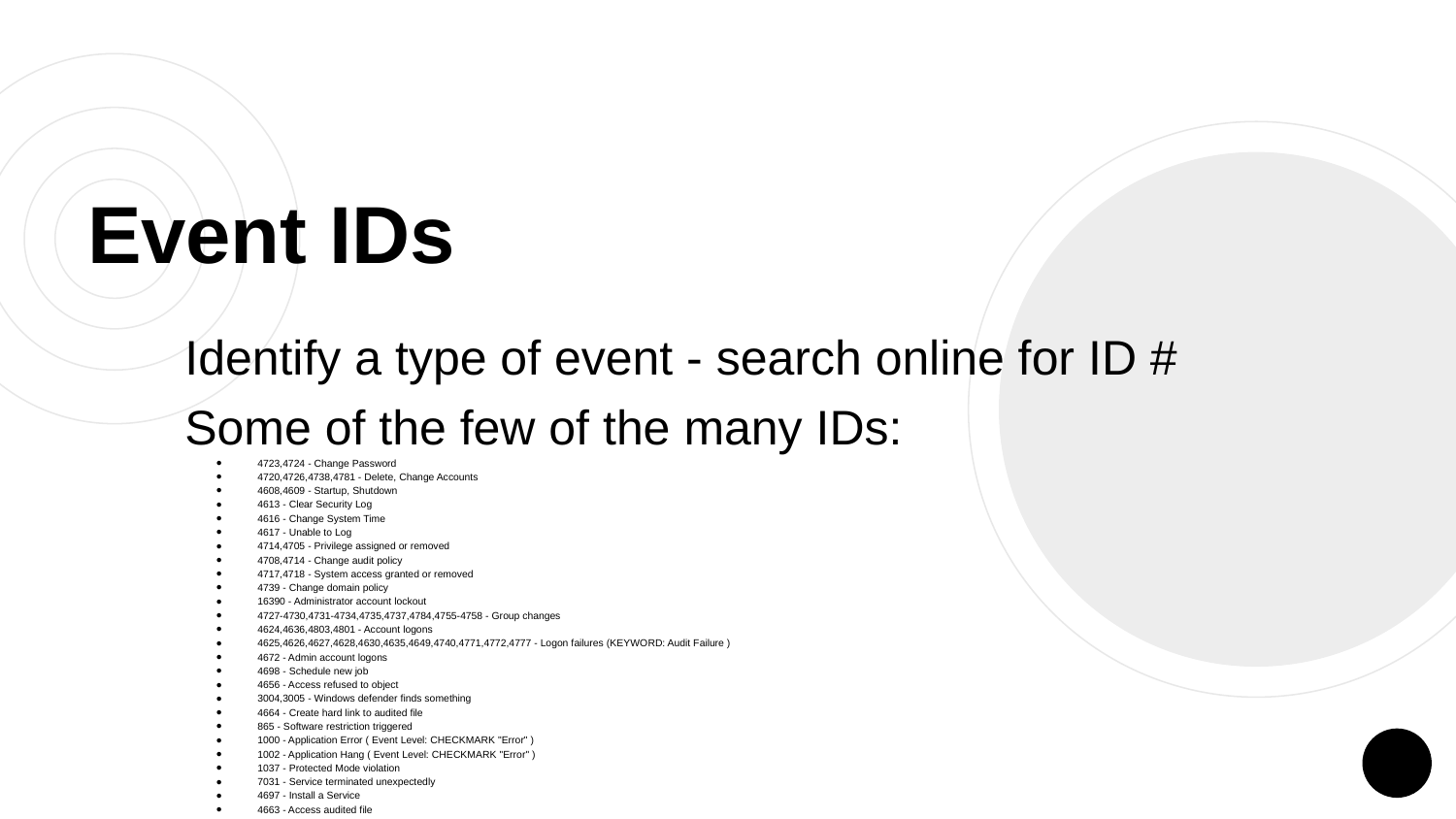

# Event IDs
Identify a type of event - search online for ID #
Some of the few of the many IDs:
4723,4724 - Change Password
4720,4726,4738,4781 - Delete, Change Accounts
4608,4609 - Startup, Shutdown
4613 - Clear Security Log
4616 - Change System Time
4617 - Unable to Log
4714,4705 - Privilege assigned or removed
4708,4714 - Change audit policy
4717,4718 - System access granted or removed
4739 - Change domain policy
16390 - Administrator account lockout
4727-4730,4731-4734,4735,4737,4784,4755-4758 - Group changes
4624,4636,4803,4801 - Account logons
4625,4626,4627,4628,4630,4635,4649,4740,4771,4772,4777 - Logon failures (KEYWORD: Audit Failure )
4672 - Admin account logons
4698 - Schedule new job
4656 - Access refused to object
3004,3005 - Windows defender finds something
4664 - Create hard link to audited file
865 - Software restriction triggered
1000 - Application Error ( Event Level: CHECKMARK "Error" )
1002 - Application Hang ( Event Level: CHECKMARK "Error" )
1037 - Protected Mode violation
7031 - Service terminated unexpectedly
4697 - Install a Service
4663 - Access audited file